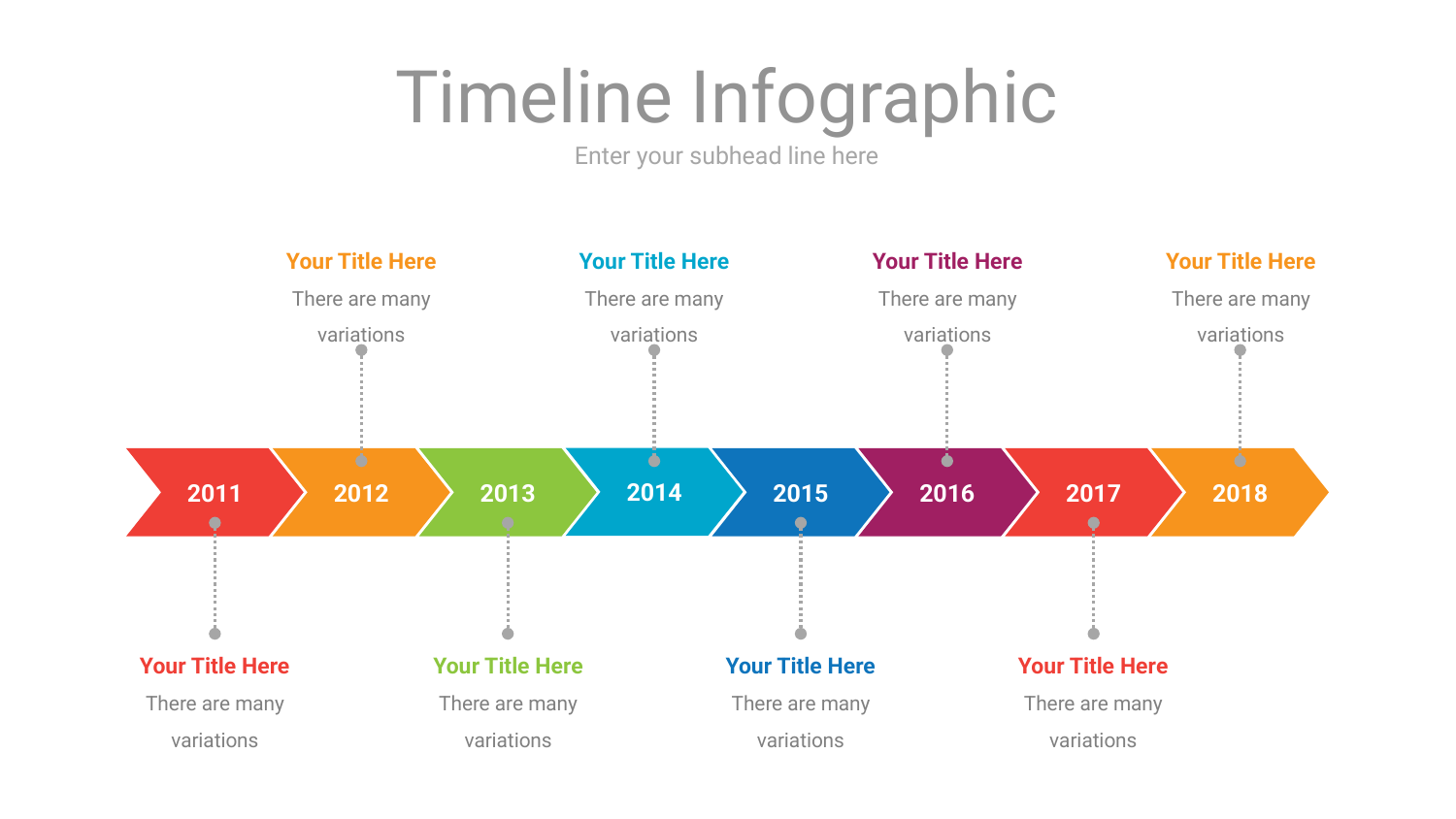

# Timeline Infographic
Enter your subhead line here
Your Title Here
There are many variations
Your Title Here
There are many variations
Your Title Here
There are many variations
Your Title Here
There are many variations
2014
2011
2012
2013
2015
2016
2017
2018
Your Title Here
There are many variations
Your Title Here
There are many variations
Your Title Here
There are many variations
Your Title Here
There are many variations